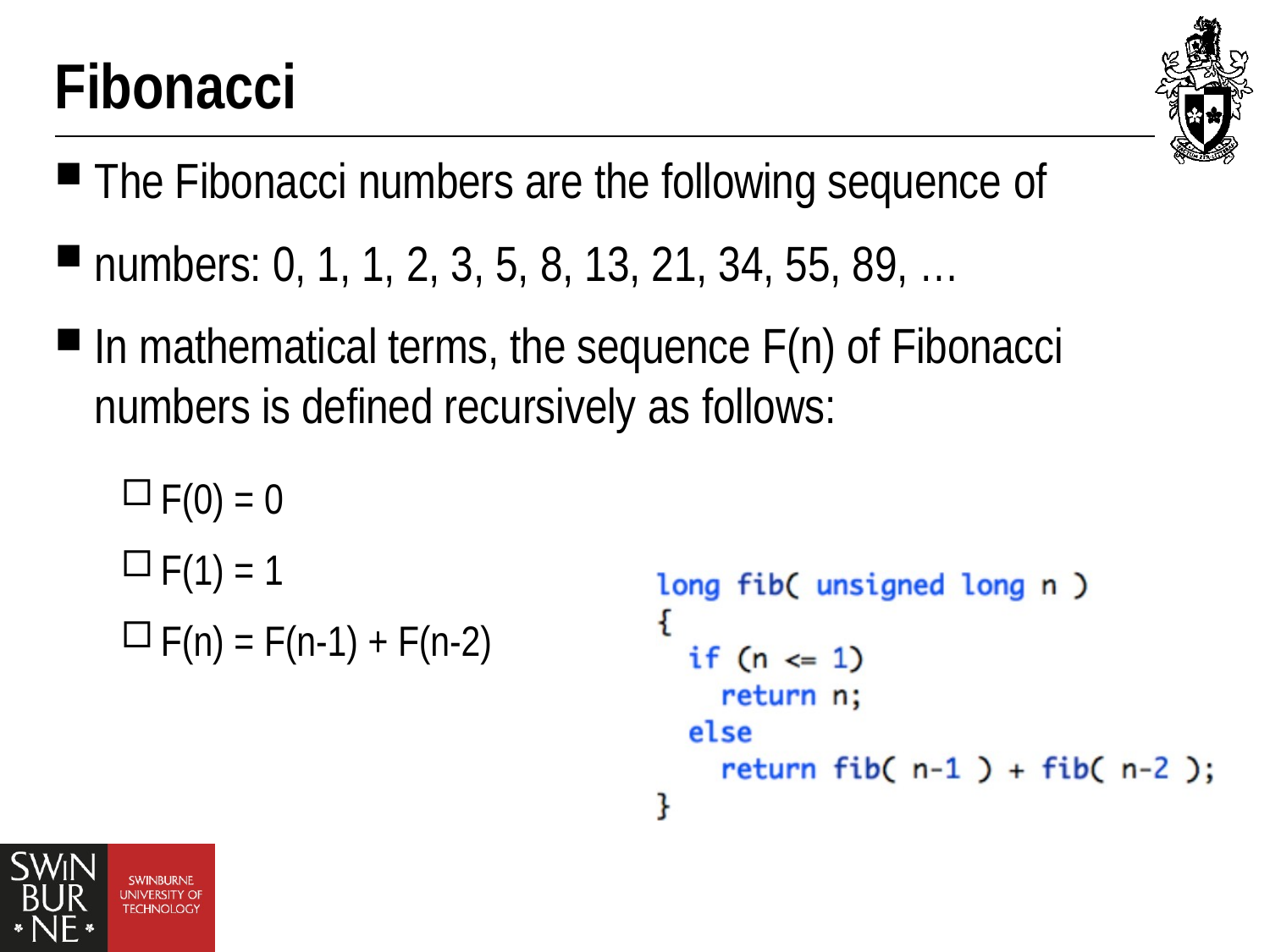

# Fibonacci
The Fibonacci numbers are the following sequence of
numbers: 0, 1, 1, 2, 3, 5, 8, 13, 21, 34, 55, 89, …
In mathematical terms, the sequence F(n) of Fibonacci  numbers is defined recursively as follows:
F(0) = 0
F(1) = 1
F(n) = F(n-1) + F(n-2)